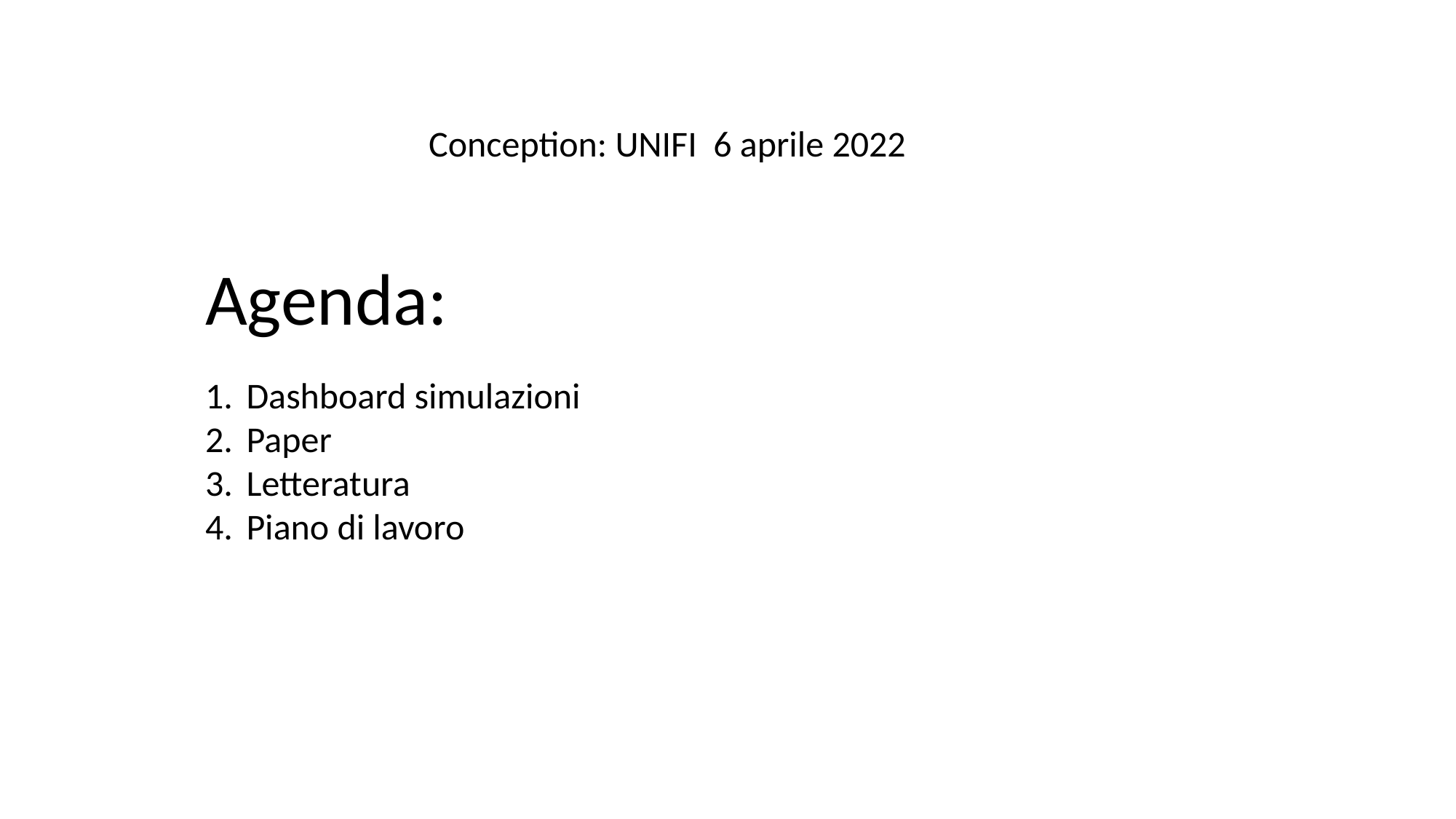

Conception: UNIFI  6 aprile 2022
Agenda:

Dashboard simulazioni
Paper
Letteratura
Piano di lavoro